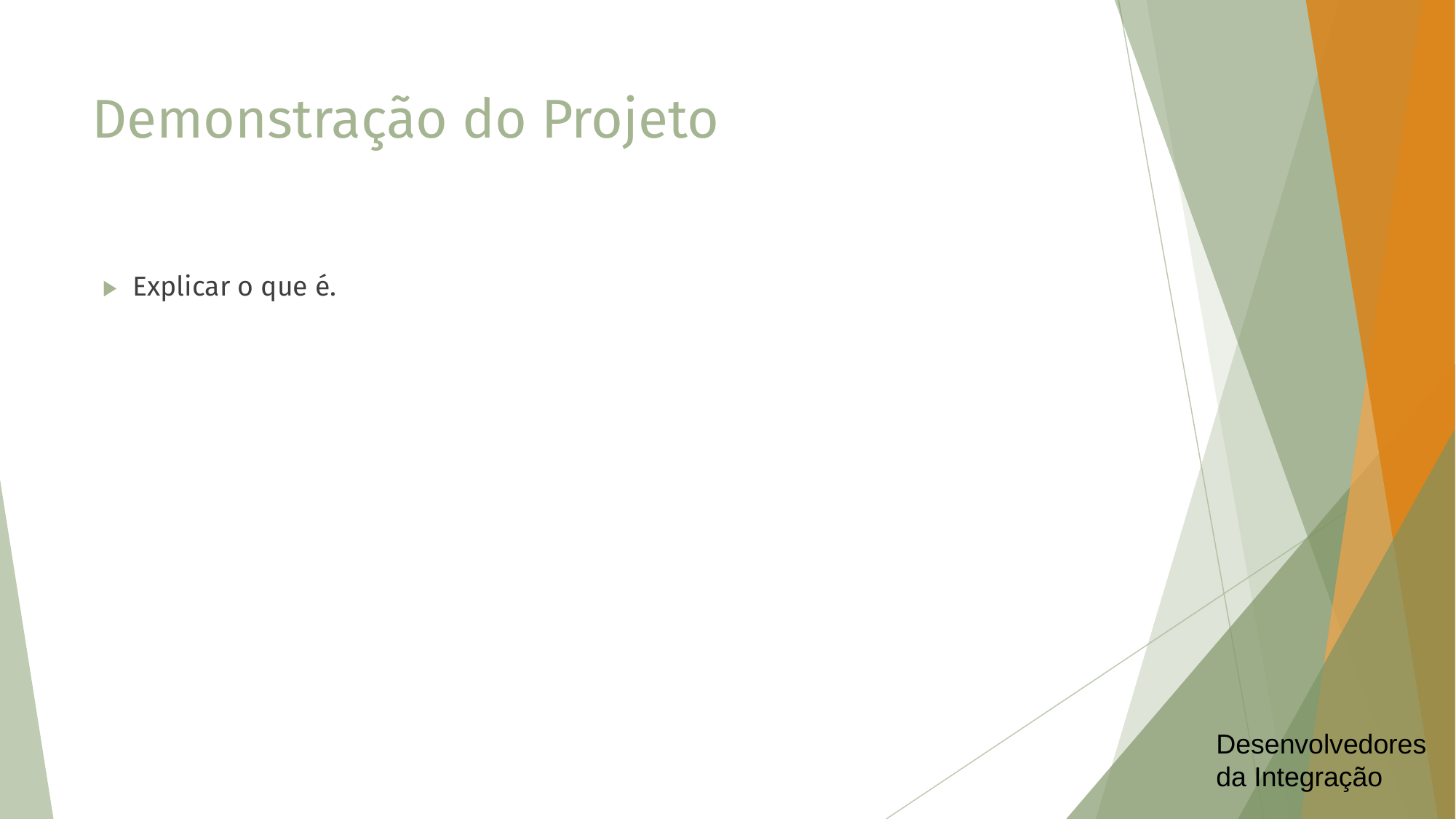

# Demonstração do Projeto
Explicar o que é.
Desenvolvedores da Integração